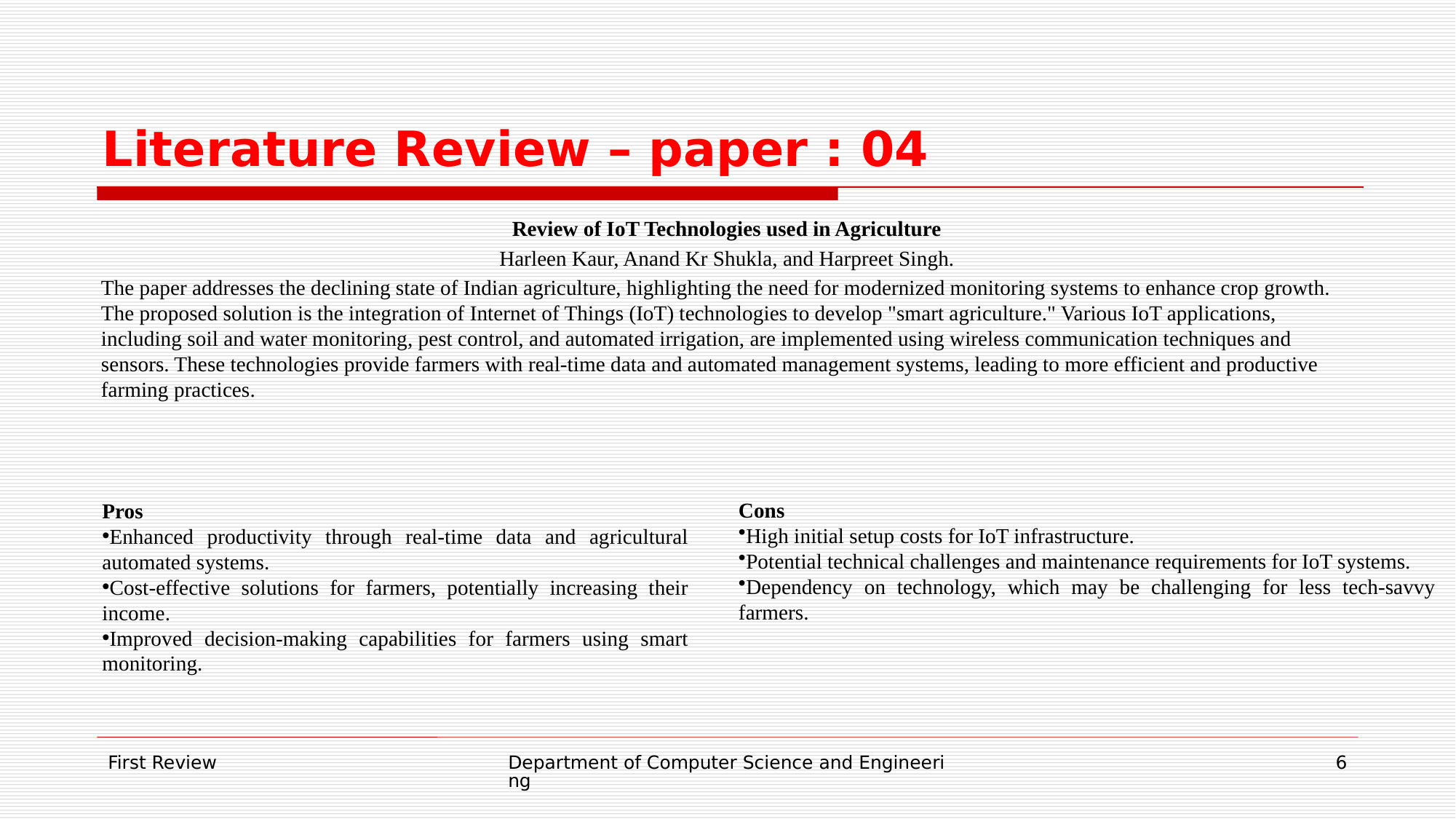

# Literature Review – paper : 04
Review of IoT Technologies used in Agriculture
Harleen Kaur, Anand Kr Shukla, and Harpreet Singh.
The paper addresses the declining state of Indian agriculture, highlighting the need for modernized monitoring systems to enhance crop growth. The proposed solution is the integration of Internet of Things (IoT) technologies to develop "smart agriculture." Various IoT applications, including soil and water monitoring, pest control, and automated irrigation, are implemented using wireless communication techniques and sensors. These technologies provide farmers with real-time data and automated management systems, leading to more efficient and productive farming practices.

Cons
High initial setup costs for IoT infrastructure.
Potential technical challenges and maintenance requirements for IoT systems.
Dependency on technology, which may be challenging for less tech-savvy farmers.

Pros
Enhanced productivity through real-time data and agricultural automated systems.
Cost-effective solutions for farmers, potentially increasing their income.
Improved decision-making capabilities for farmers using smart monitoring.
First Review
Department of Computer Science and Engineering
6